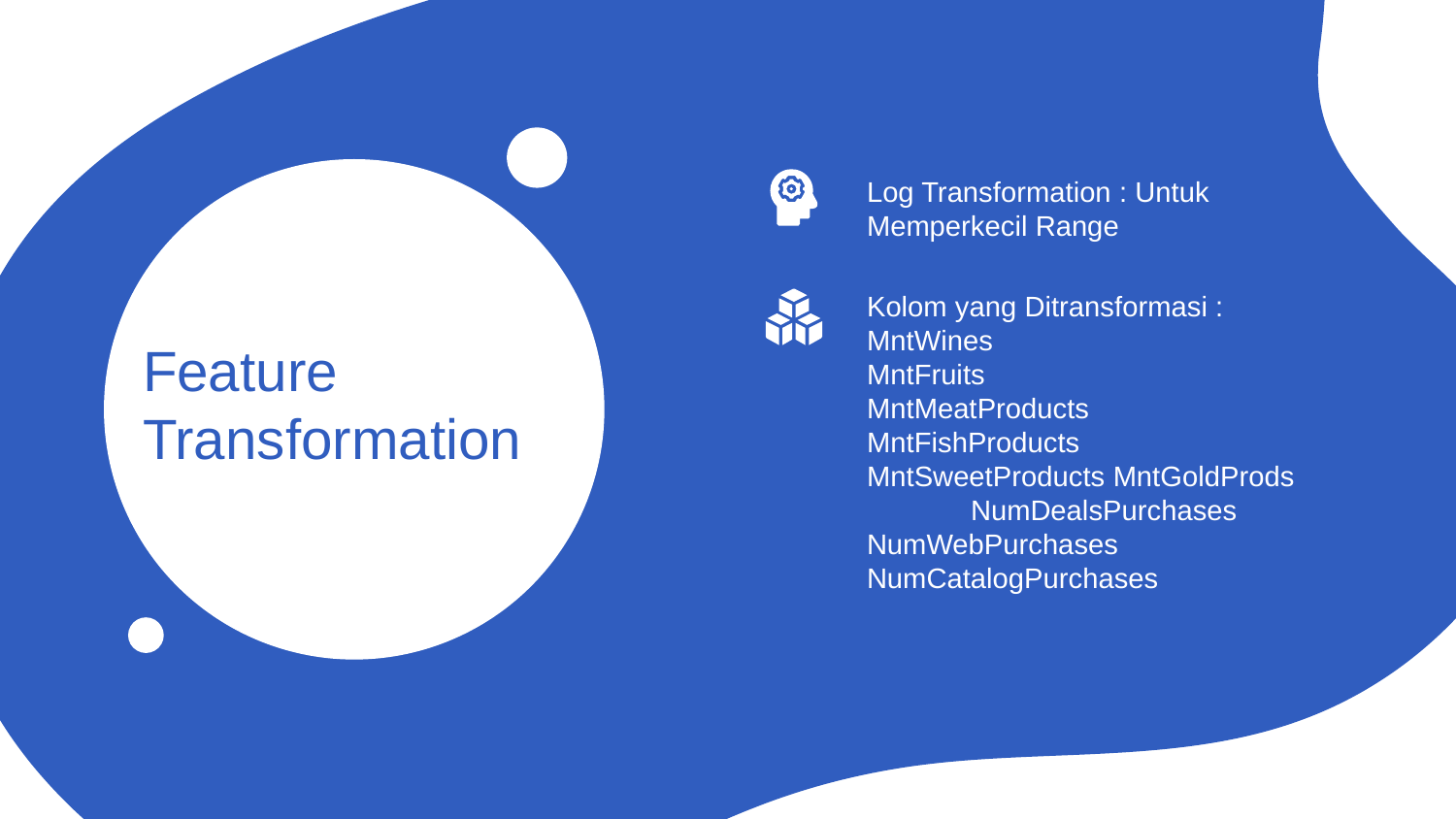

Log Transformation : Untuk Memperkecil Range

Kolom yang Ditransformasi :
MntWines
MntFruits
MntMeatProducts MntFishProducts MntSweetProducts MntGoldProds               NumDealsPurchases
NumWebPurchases
NumCatalogPurchases

# Feature Transformation